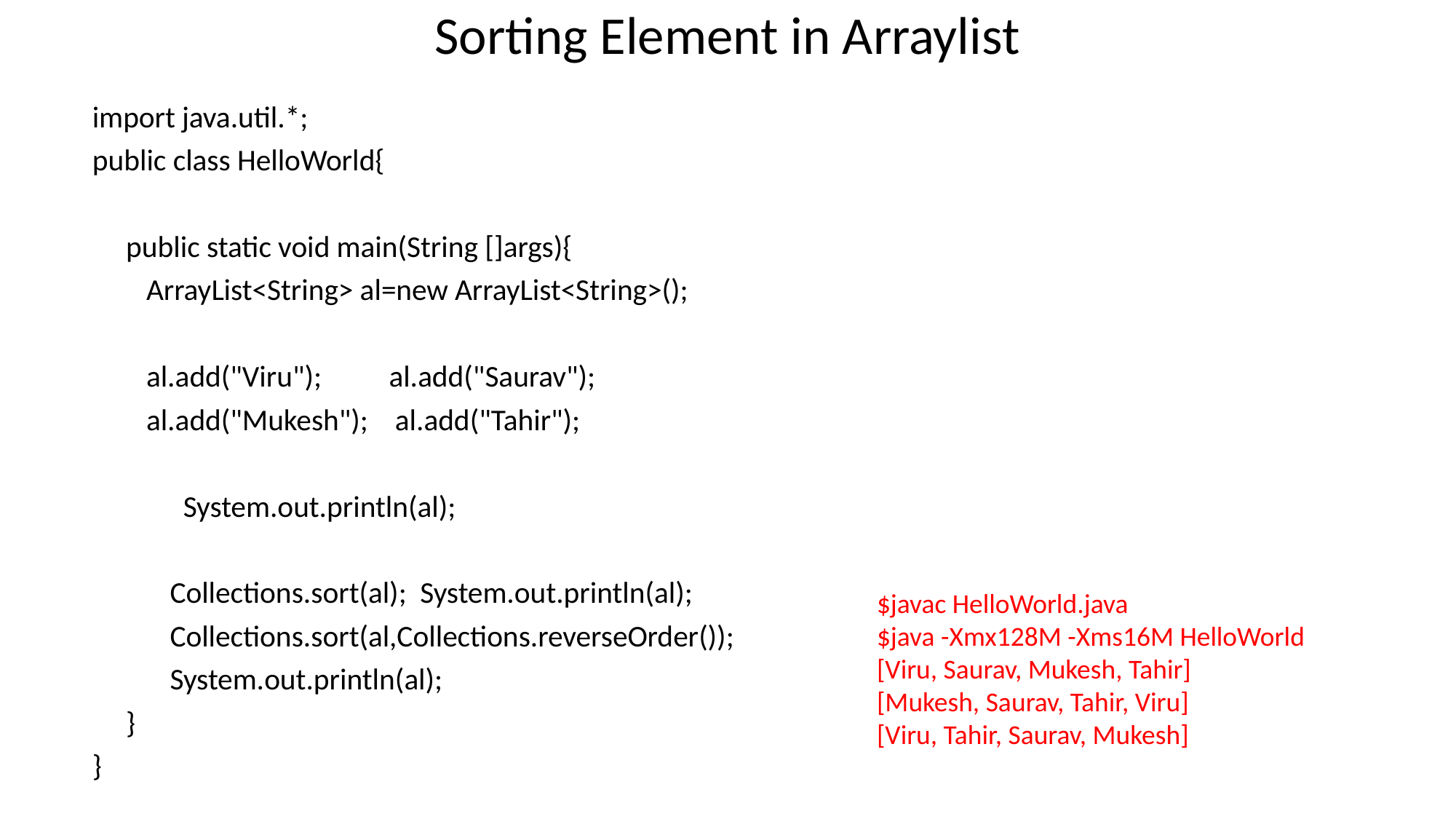

# Sorting Element in Arraylist
import java.util.*;
public class HelloWorld{

     public static void main(String []args){
        ArrayList<String> al=new ArrayList<String>();

        al.add("Viru");          al.add("Saurav");
        al.add("Mukesh");    al.add("Tahir");

	  System.out.println(al);

	Collections.sort(al);  System.out.println(al);
	Collections.sort(al,Collections.reverseOrder());
	System.out.println(al);
     }
}
$javac HelloWorld.java
$java -Xmx128M -Xms16M HelloWorld
[Viru, Saurav, Mukesh, Tahir]
[Mukesh, Saurav, Tahir, Viru]
[Viru, Tahir, Saurav, Mukesh]